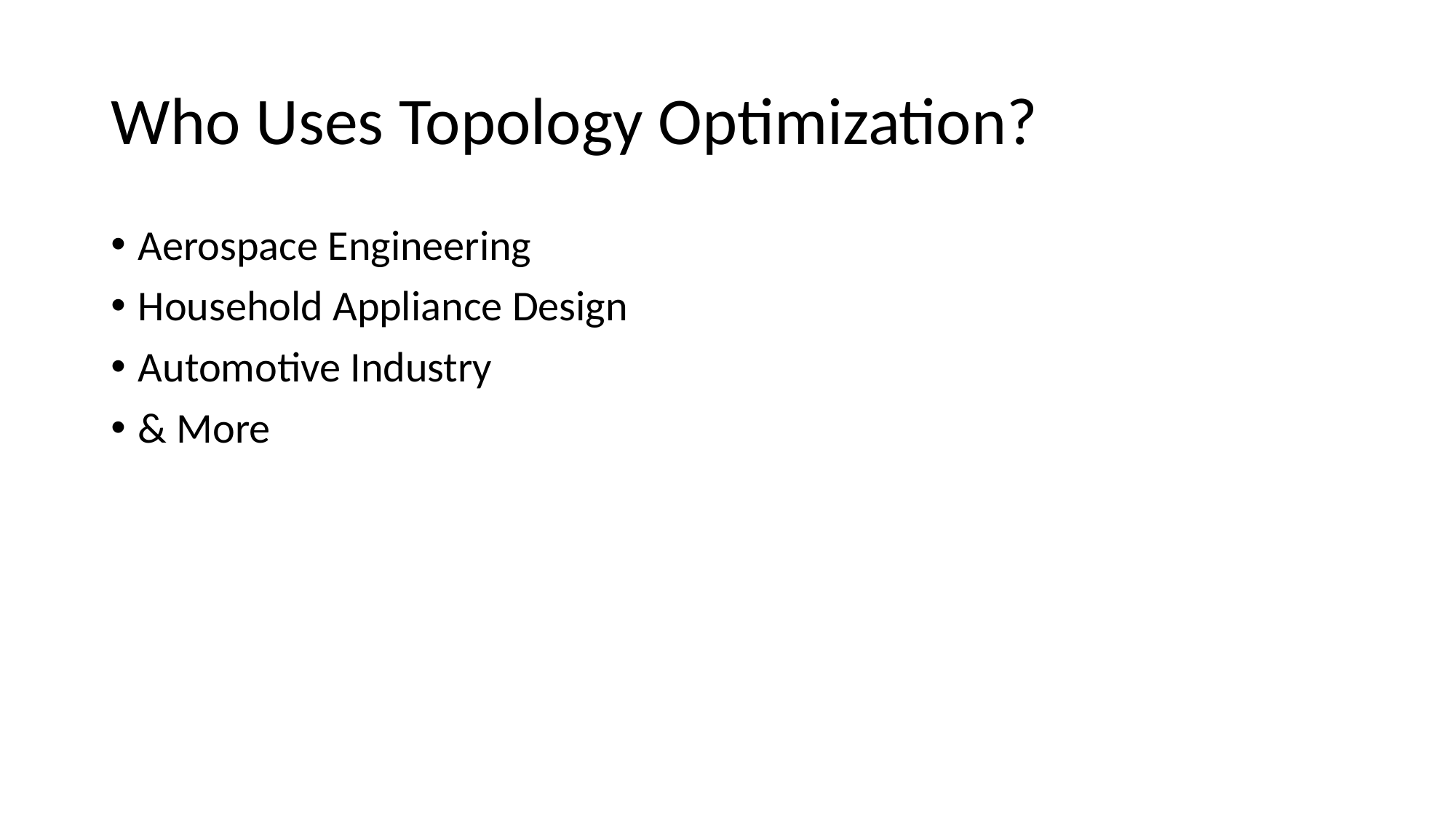

# Who Uses Topology Optimization?
Aerospace Engineering
Household Appliance Design
Automotive Industry
& More